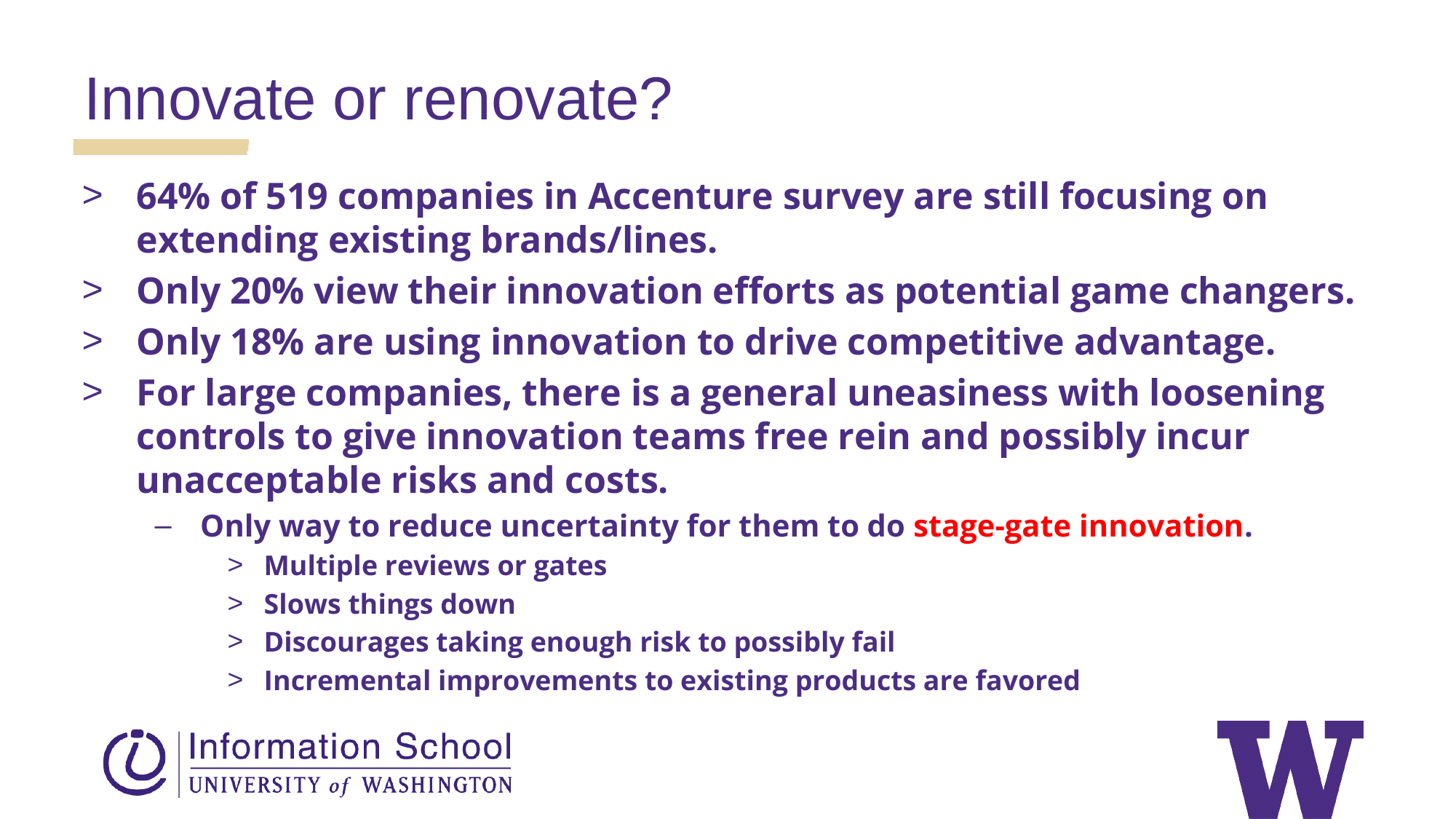

Innovate or renovate?
64% of 519 companies in Accenture survey are still focusing on extending existing brands/lines.
Only 20% view their innovation efforts as potential game changers.
Only 18% are using innovation to drive competitive advantage.
For large companies, there is a general uneasiness with loosening controls to give innovation teams free rein and possibly incur unacceptable risks and costs.
Only way to reduce uncertainty for them to do stage-gate innovation.
Multiple reviews or gates
Slows things down
Discourages taking enough risk to possibly fail
Incremental improvements to existing products are favored